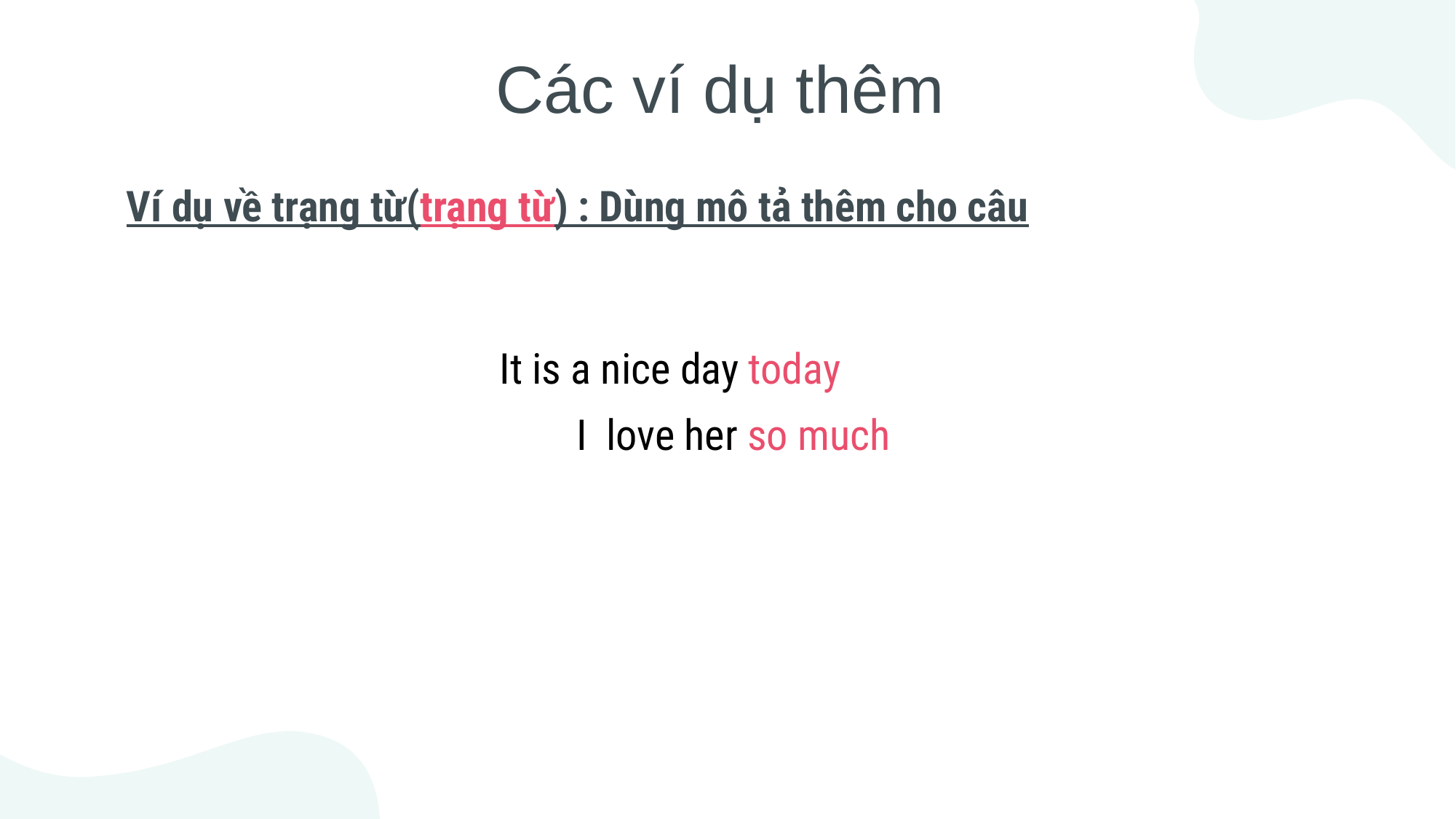

Các ví dụ thêm

Ví dụ về trạng từ(trạng từ) : Dùng mô tả thêm cho câu
             It is a nice day today
                     I  love her so much